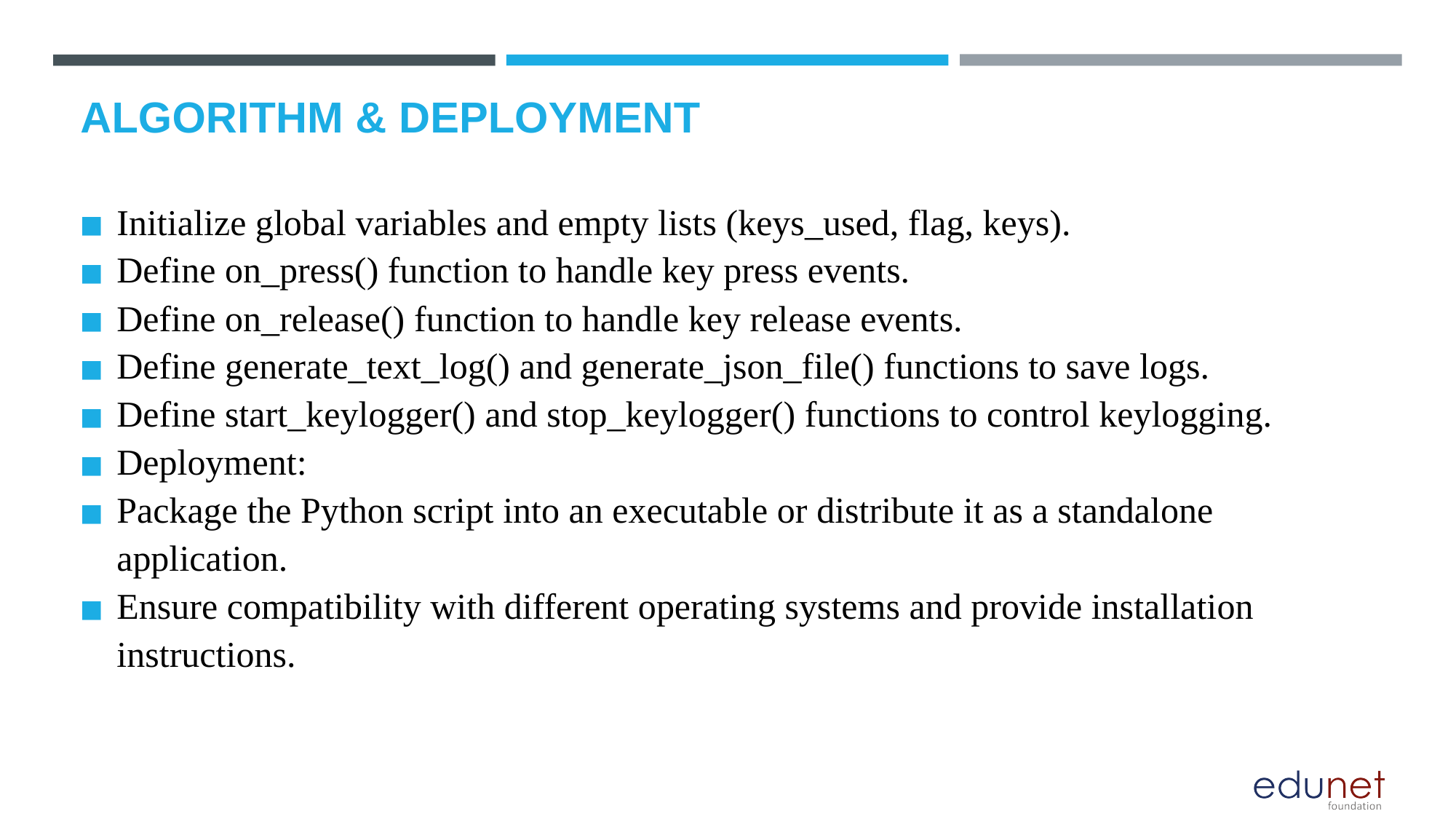

# ALGORITHM & DEPLOYMENT
Initialize global variables and empty lists (keys_used, flag, keys).
Define on_press() function to handle key press events.
Define on_release() function to handle key release events.
Define generate_text_log() and generate_json_file() functions to save logs.
Define start_keylogger() and stop_keylogger() functions to control keylogging.
Deployment:
Package the Python script into an executable or distribute it as a standalone application.
Ensure compatibility with different operating systems and provide installation instructions.